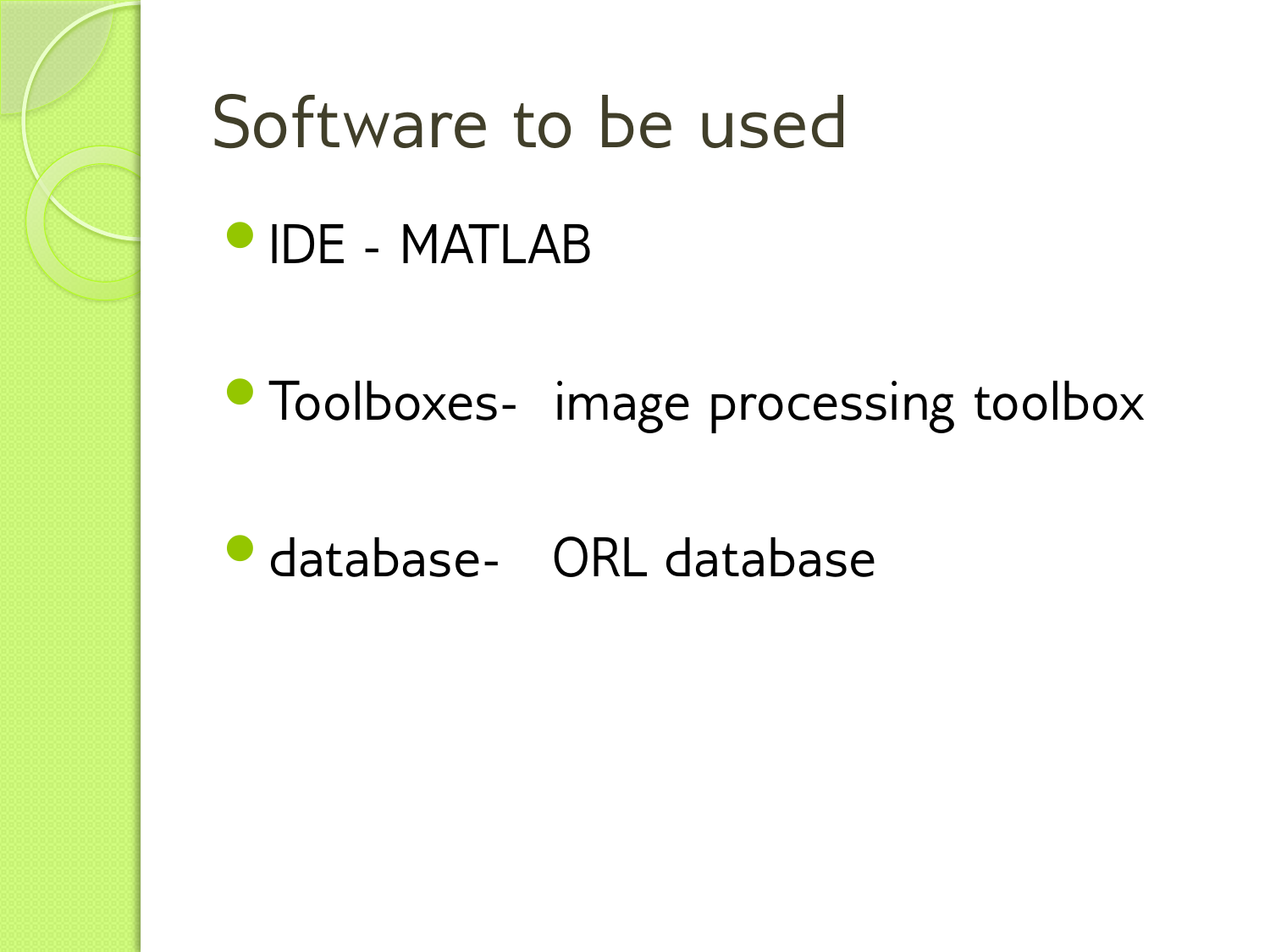

# Software to be used
IDE - MATLAB

Toolboxes-  image processing toolbox

database-   ORL database